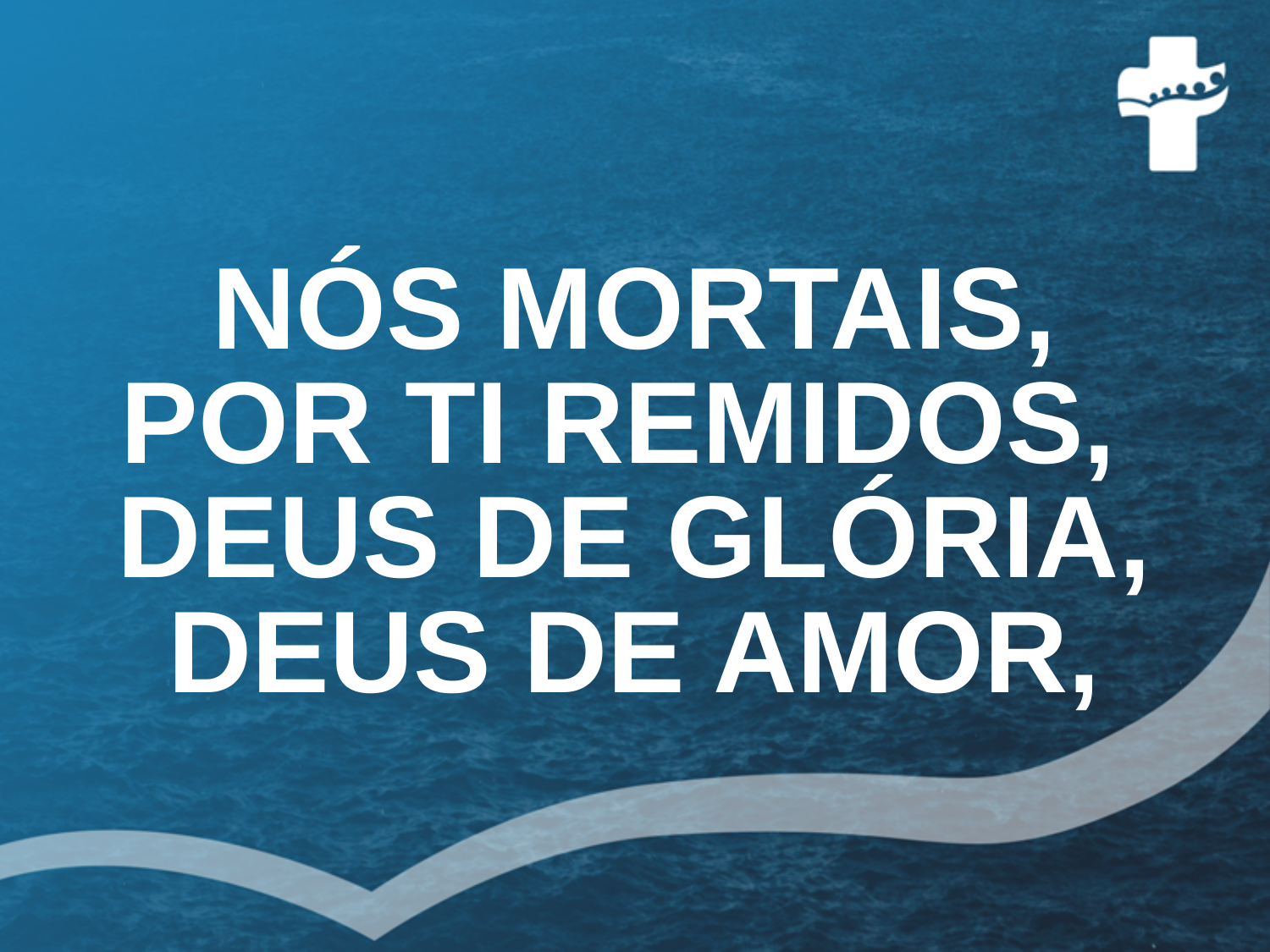

# NÓS MORTAIS, POR TI REMIDOS, DEUS DE GLÓRIA, DEUS DE AMOR,